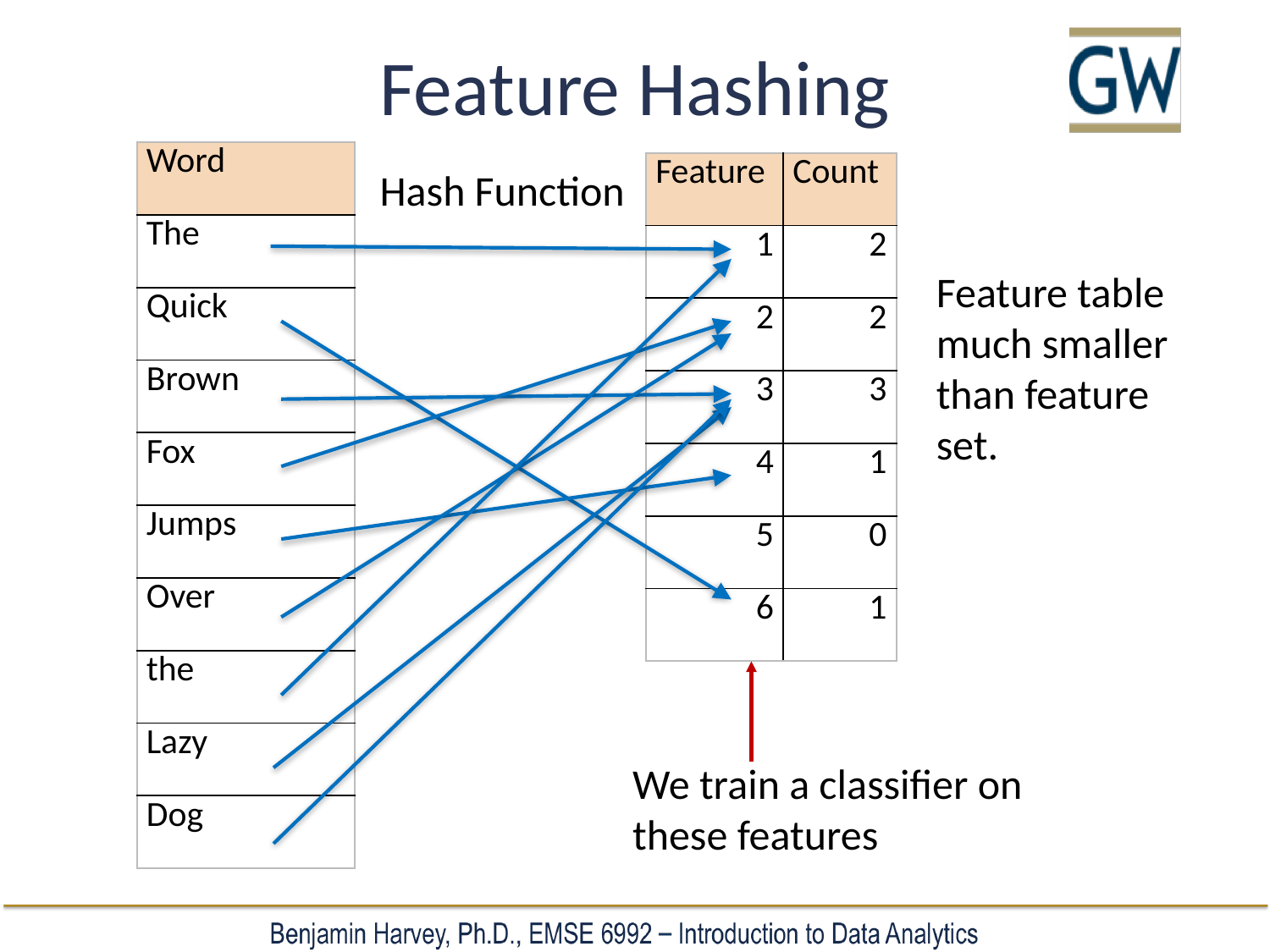

# Feature Hashing

| Word |
| --- |
| The |
| Quick |
| Brown |
| Fox |
| Jumps |
| Over |
| the |
| Lazy |
| Dog |
| Feature | Count |
| --- | --- |
| 1 | 2 |
| 2 | 2 |
| 3 | 3 |
| 4 | 1 |
| 5 | 0 |
| 6 | 1 |
Hash Function
Feature table
much smaller
than feature
set.
We train a classifier on
these features